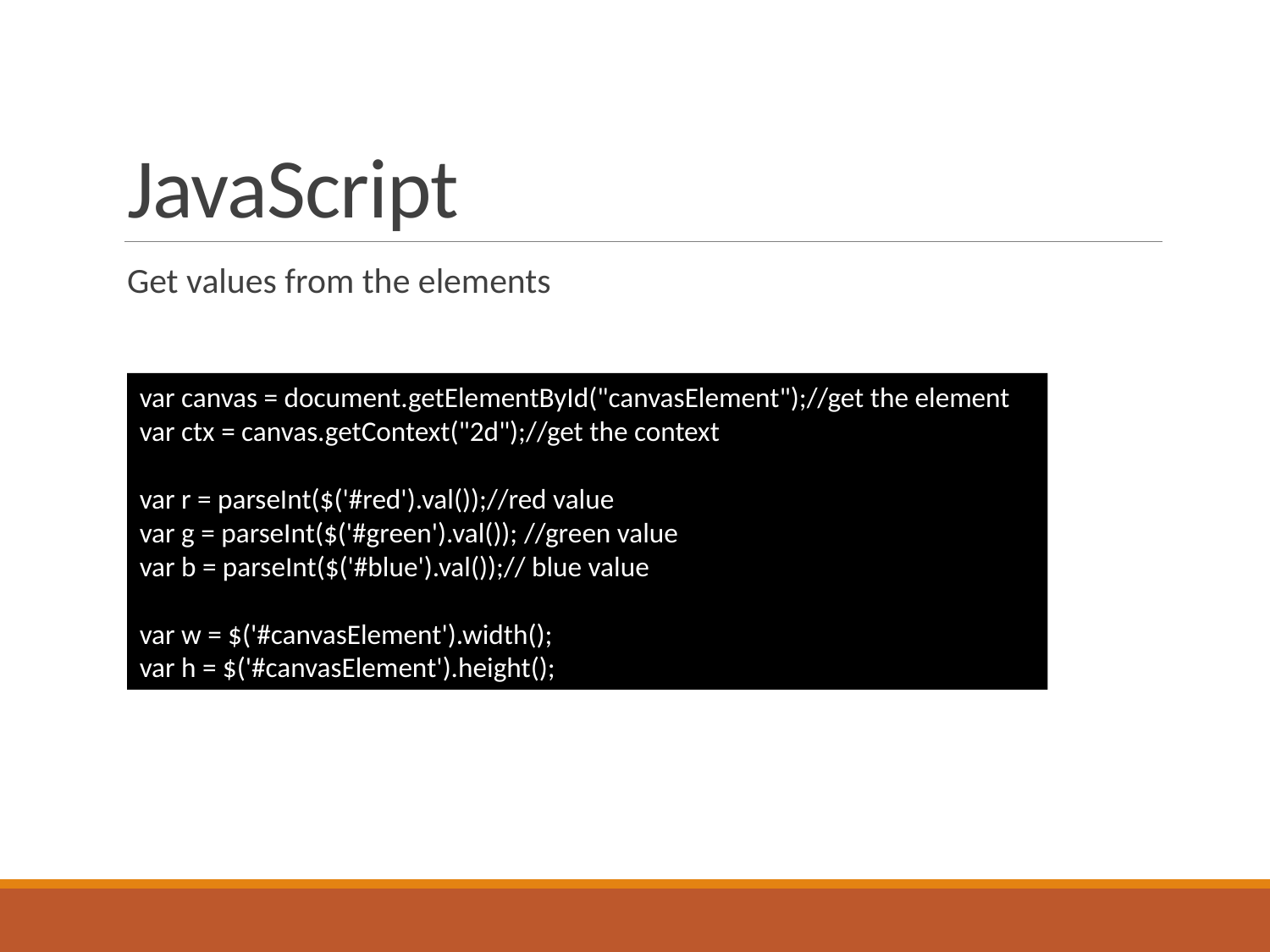

# JavaScript
Get values from the elements
var canvas = document.getElementById("canvasElement");//get the element
var ctx = canvas.getContext("2d");//get the context

var r = parseInt($('#red').val());//red value
var g = parseInt($('#green').val()); //green value
var b = parseInt($('#blue').val());// blue value

var w = $('#canvasElement').width();
var h = $('#canvasElement').height();